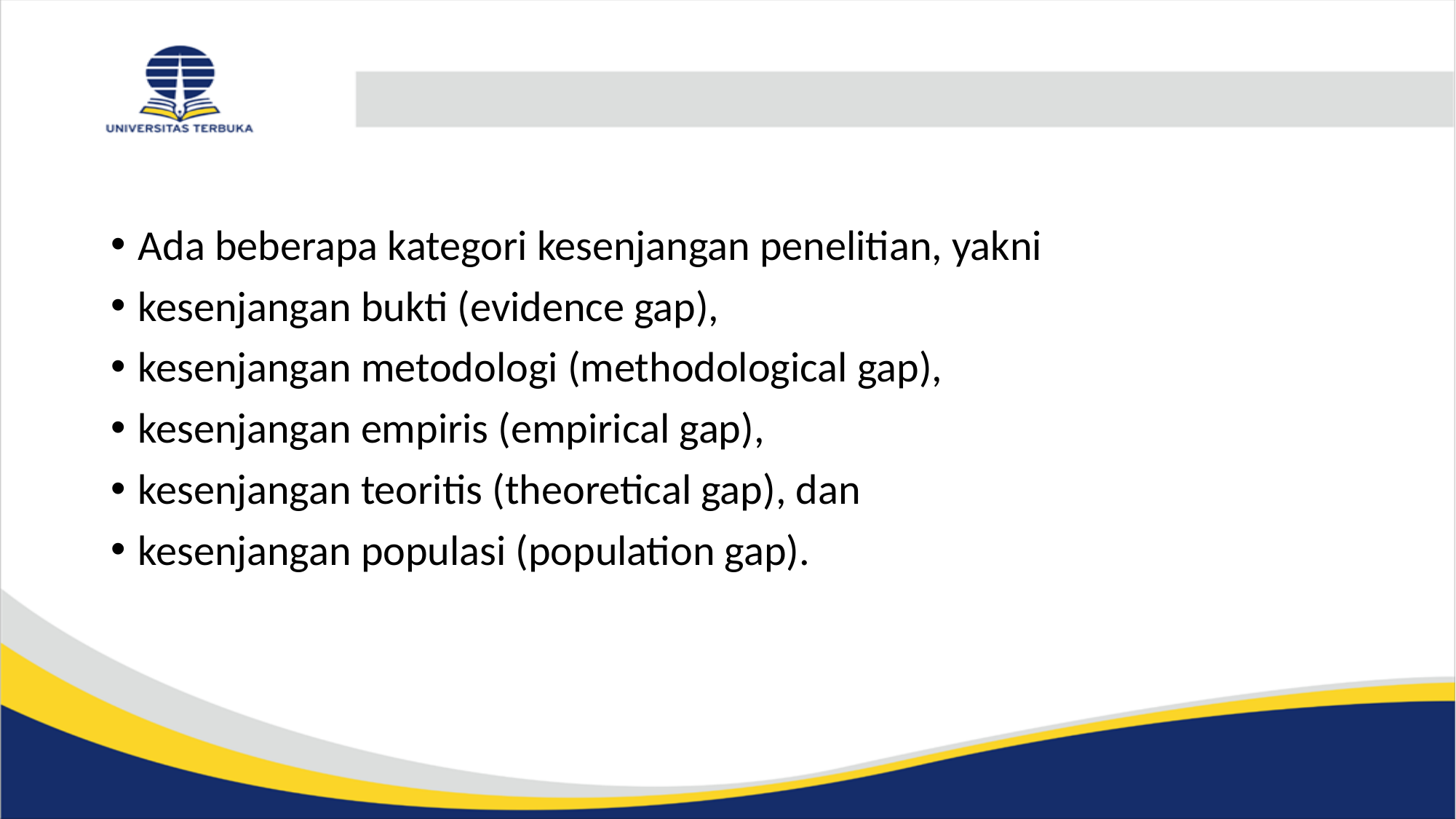

#

Ada beberapa kategori kesenjangan penelitian, yakni
kesenjangan bukti (evidence gap),
kesenjangan metodologi (methodological gap),
kesenjangan empiris (empirical gap),
kesenjangan teoritis (theoretical gap), dan
kesenjangan populasi (population gap).